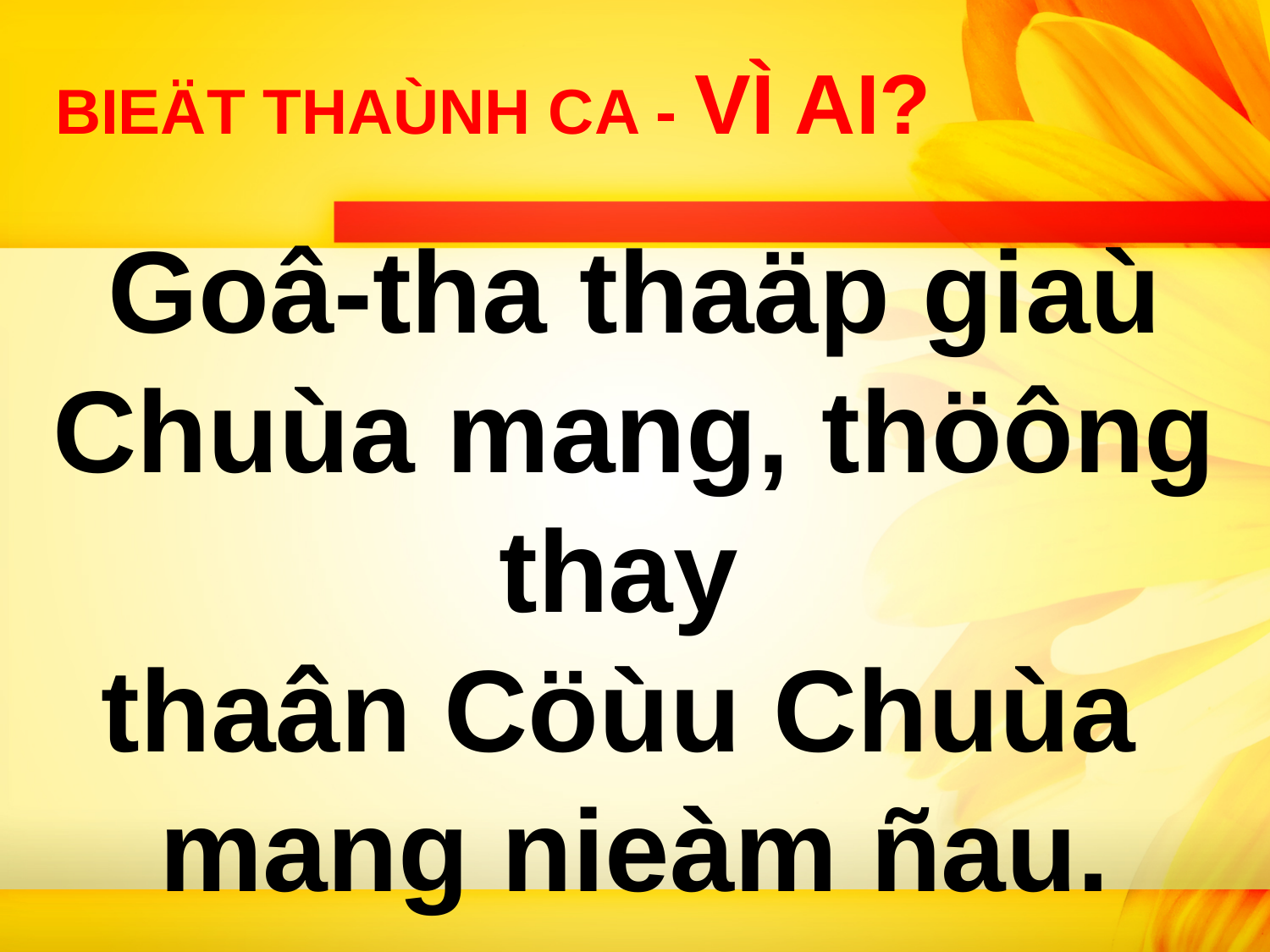

BIEÄT THAÙNH CA - VÌ AI?
Goâ-tha thaäp giaù Chuùa mang, thöông thay
thaân Cöùu Chuùa
mang nieàm ñau.